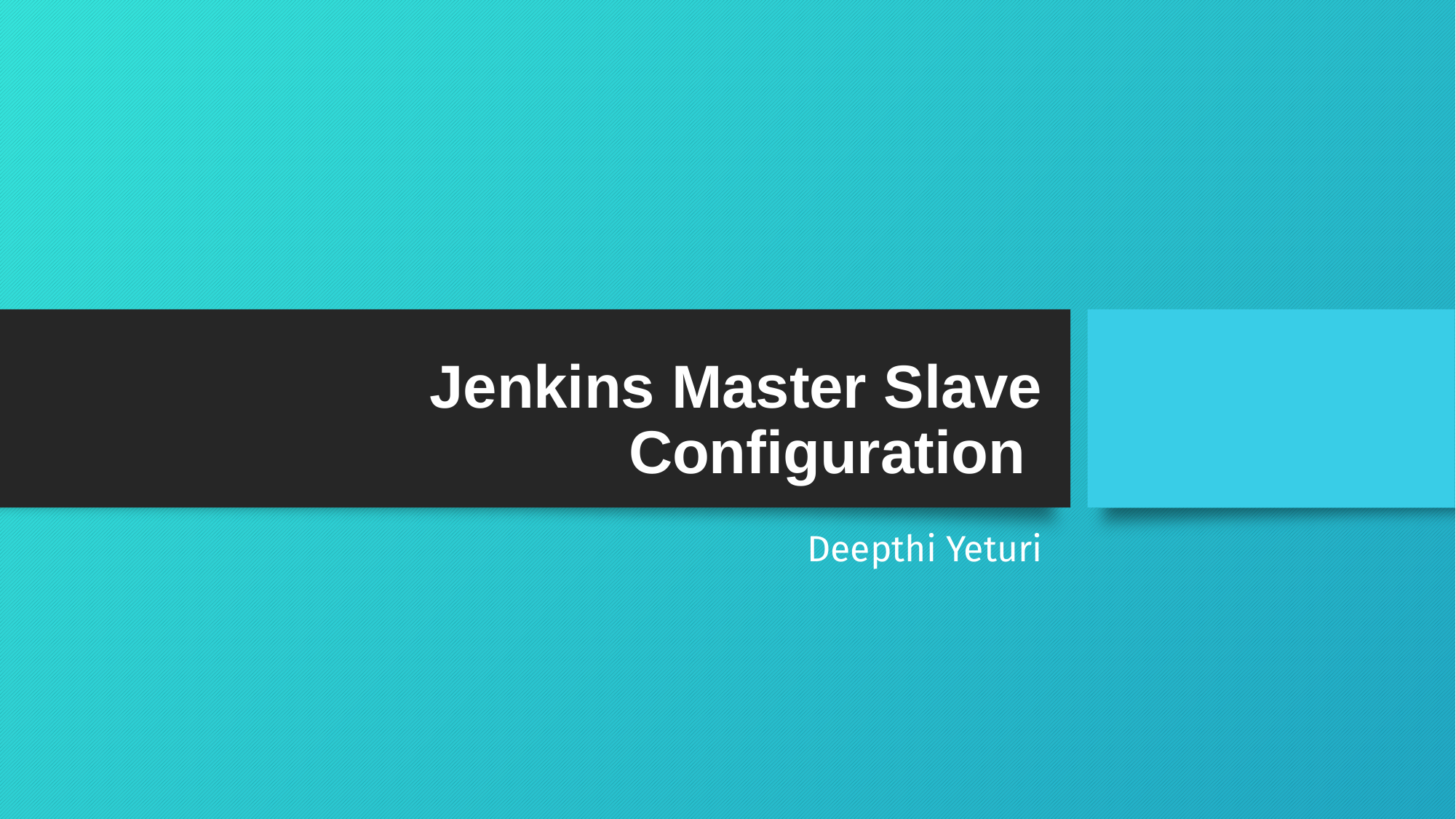

# Jenkins Master Slave Configuration
Deepthi Yeturi